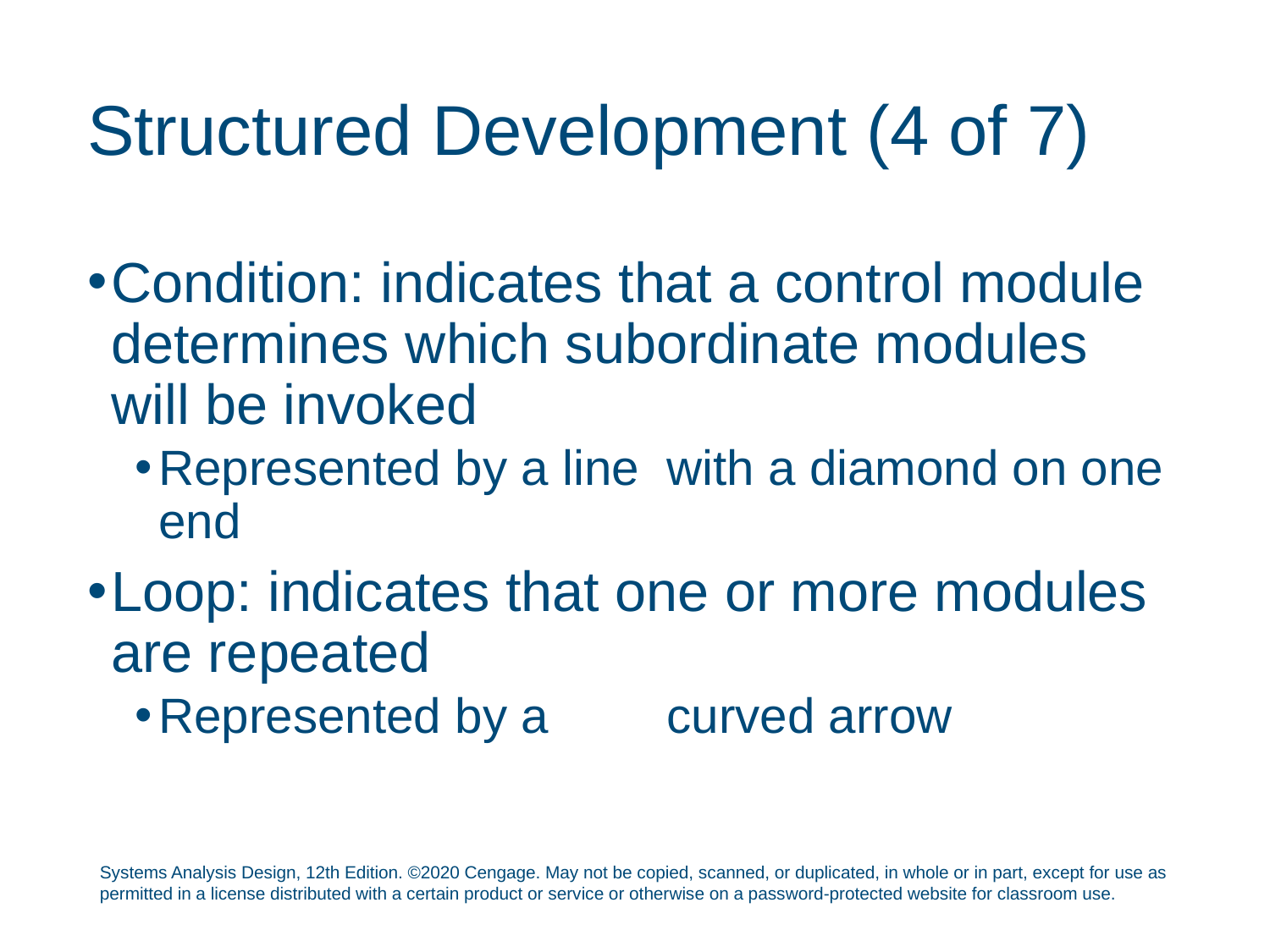

# Structured Development (4 of 7)
Condition: indicates that a control module determines which subordinate modules will be invoked
Represented by a line 	with a diamond on one end
Loop: indicates that one or more modules are repeated
Represented by a 	curved arrow
Systems Analysis Design, 12th Edition. ©2020 Cengage. May not be copied, scanned, or duplicated, in whole or in part, except for use as permitted in a license distributed with a certain product or service or otherwise on a password-protected website for classroom use.